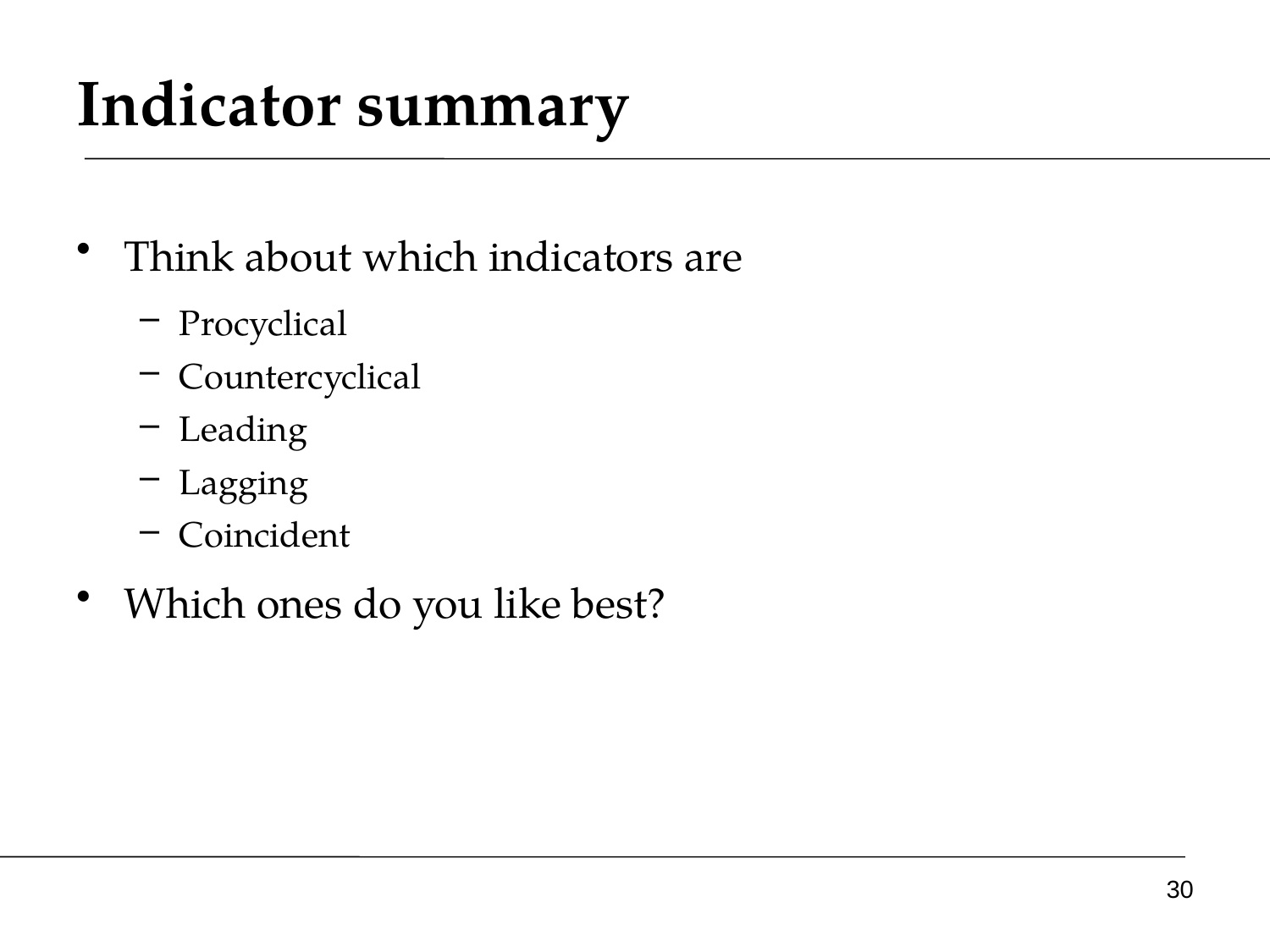

Indicator summary
Think about which indicators are
Procyclical
Countercyclical
Leading
Lagging
Coincident
Which ones do you like best?
30